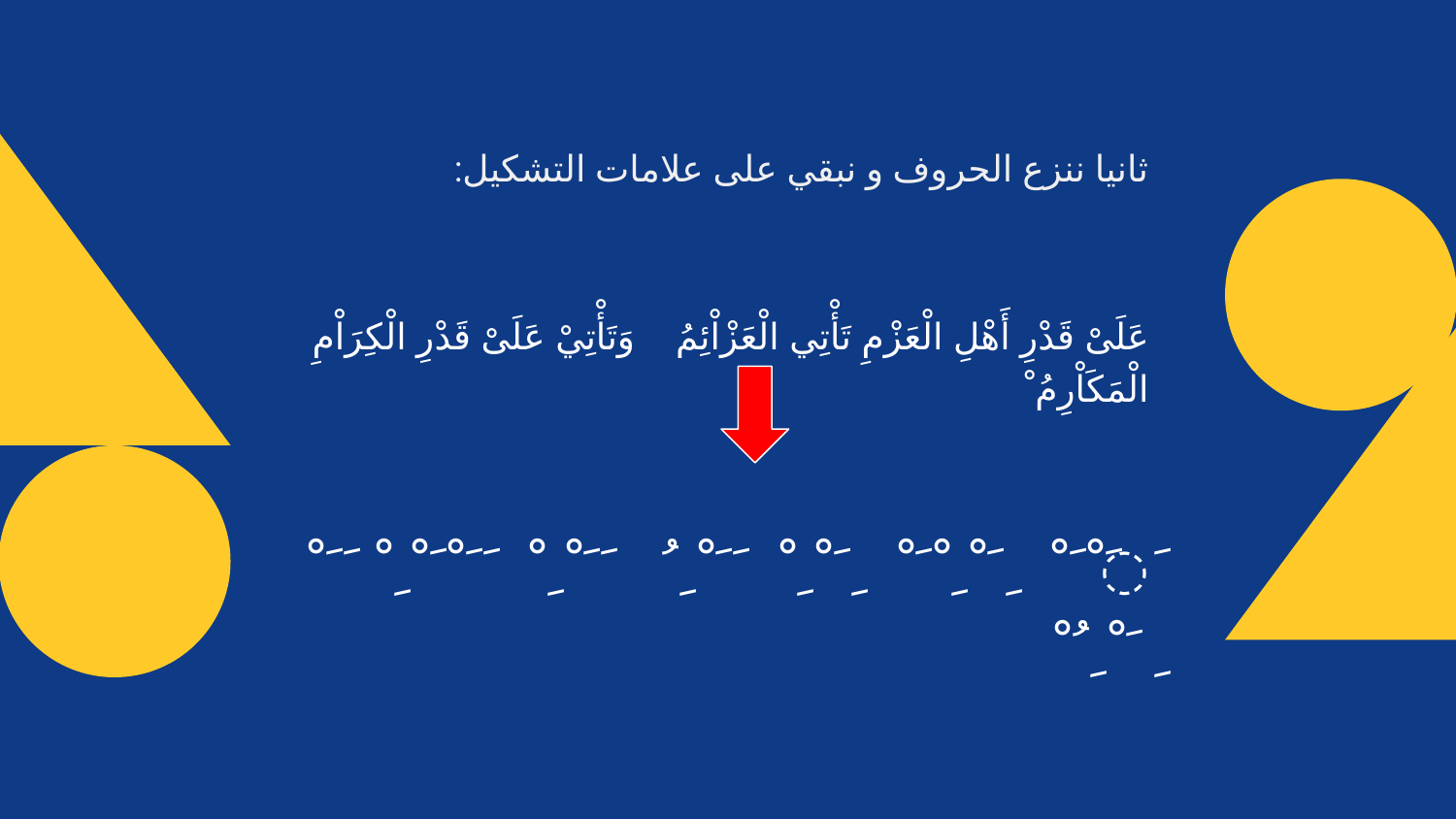

ثانيا ننزع الحروف و نبقي على علامات التشكيل:

عَلَىْ قَدْرِ أَهْلِ الْعَزْمِ تَأْتِي الْعَزْاْئِمُ    وَتَأْتِيْ عَلَىْ قَدْرِ الْكِرَاْمِ الْمَكَاْرِمُ ْ

َ َ ْ َ ْ   ِ َ ْ ِ ْ َ ْ   ِ َ ْ ِ ْ   َ َ ْ ِ ُ    َ َ ْ ِ ْ   َ َ ْ َ ْ ِ ْ  َ َ ْ ِ ْ   َ ْ ِ ُ ْ